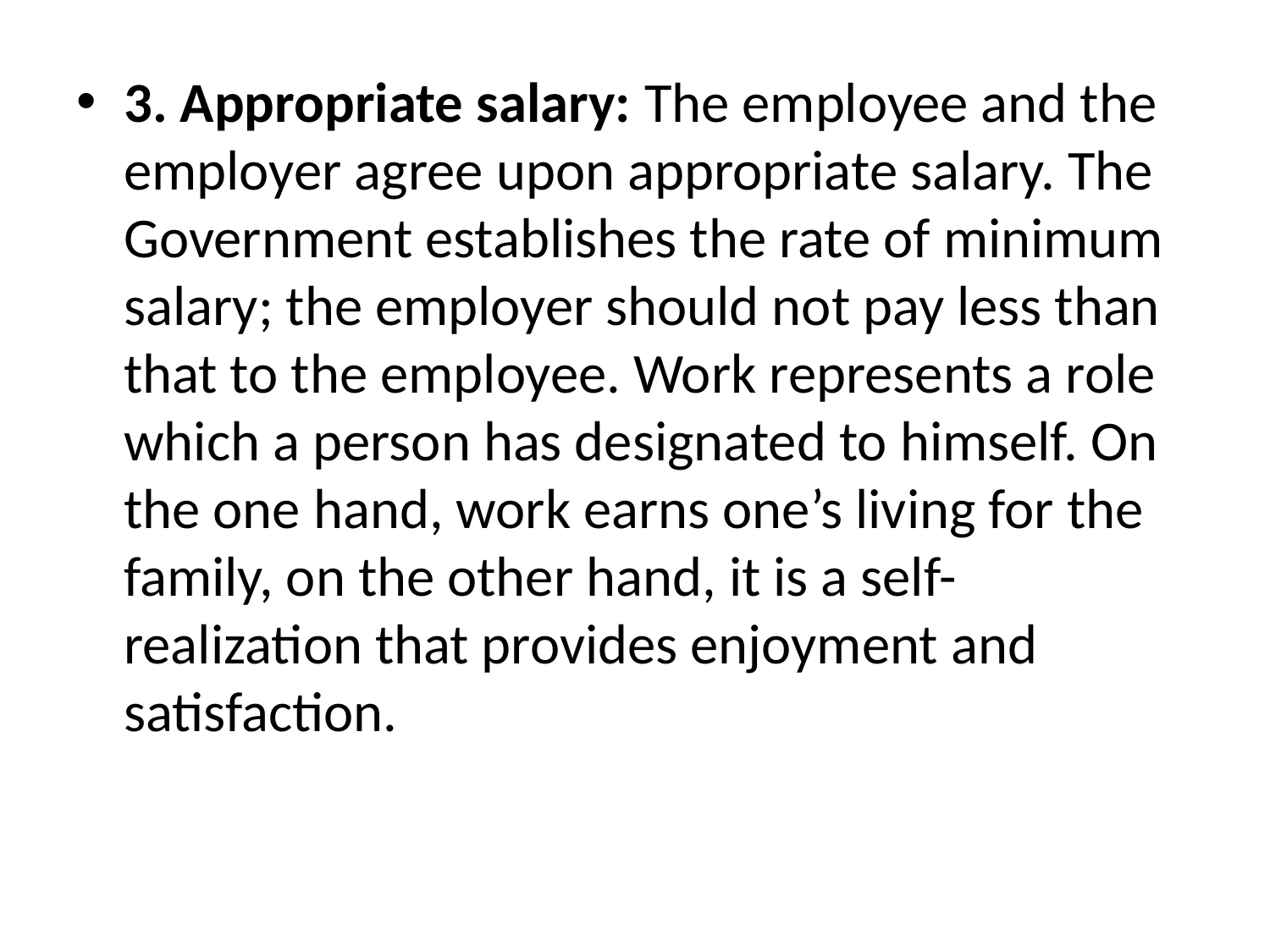

3. Appropriate salary: The employee and the employer agree upon appropriate salary. The Government establishes the rate of minimum salary; the employer should not pay less than that to the employee. Work represents a role which a person has designated to himself. On the one hand, work earns one’s living for the family, on the other hand, it is a self-realization that provides enjoyment and satisfaction.